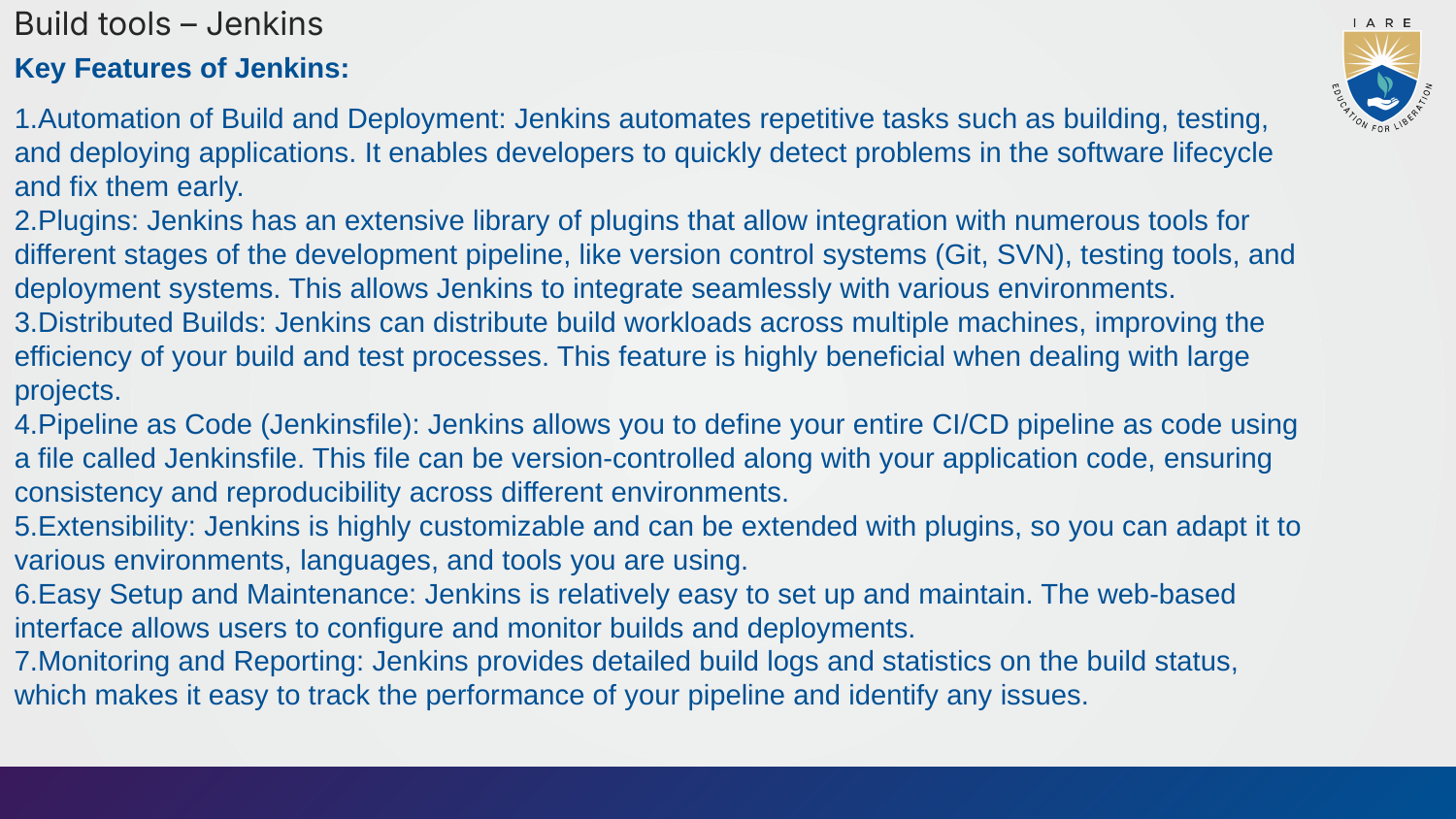

Build tools – Jenkins
Key Features of Jenkins:
Automation of Build and Deployment: Jenkins automates repetitive tasks such as building, testing, and deploying applications. It enables developers to quickly detect problems in the software lifecycle and fix them early.
Plugins: Jenkins has an extensive library of plugins that allow integration with numerous tools for different stages of the development pipeline, like version control systems (Git, SVN), testing tools, and deployment systems. This allows Jenkins to integrate seamlessly with various environments.
Distributed Builds: Jenkins can distribute build workloads across multiple machines, improving the efficiency of your build and test processes. This feature is highly beneficial when dealing with large projects.
Pipeline as Code (Jenkinsfile): Jenkins allows you to define your entire CI/CD pipeline as code using a file called Jenkinsfile. This file can be version-controlled along with your application code, ensuring consistency and reproducibility across different environments.
Extensibility: Jenkins is highly customizable and can be extended with plugins, so you can adapt it to various environments, languages, and tools you are using.
Easy Setup and Maintenance: Jenkins is relatively easy to set up and maintain. The web-based interface allows users to configure and monitor builds and deployments.
Monitoring and Reporting: Jenkins provides detailed build logs and statistics on the build status, which makes it easy to track the performance of your pipeline and identify any issues.
3